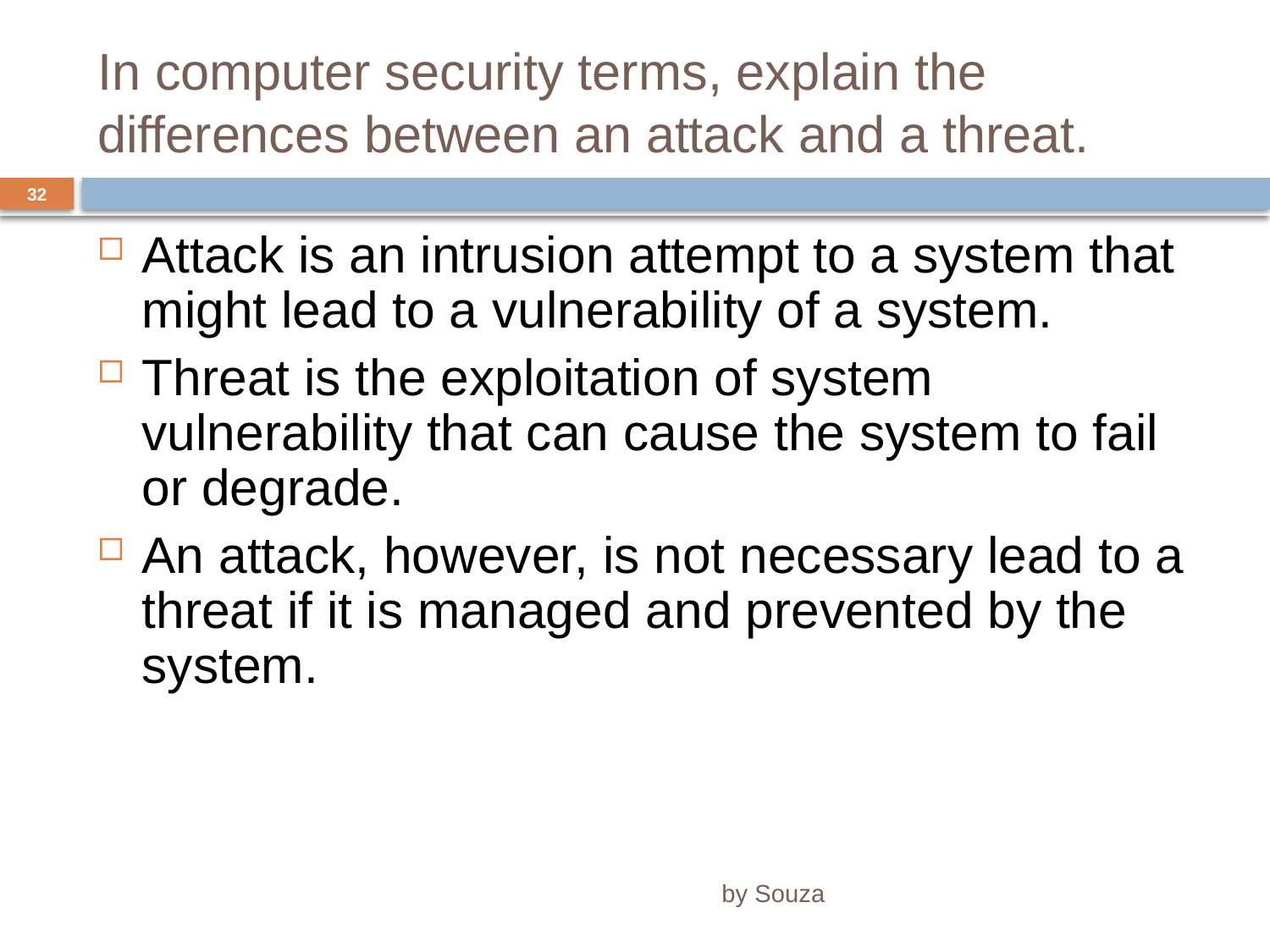

# In computer security terms, explain the differences between an attack and a threat.
32
Attack is an intrusion attempt to a system that might lead to a vulnerability of a system.
Threat is the exploitation of system vulnerability that can cause the system to fail or degrade.
An attack, however, is not necessary lead to a threat if it is managed and prevented by the system.
by Souza